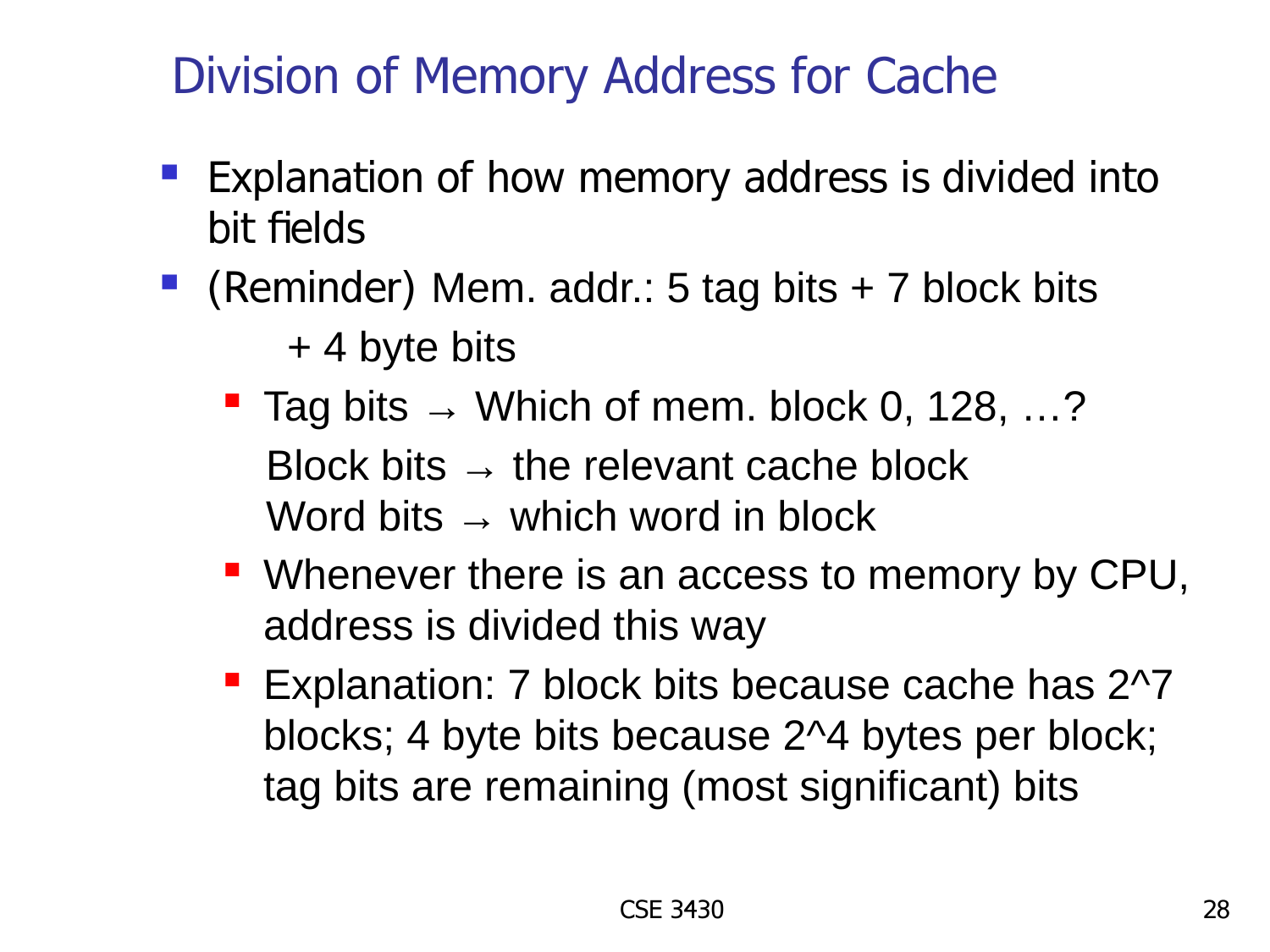

# Division of Memory Address for Cache
Explanation of how memory address is divided into bit fields
(Reminder) Mem. addr.: 5 tag bits + 7 block bits
   + 4 byte bits
Tag bits → Which of mem. block 0, 128, …?
 Block bits → the relevant cache block
 Word bits → which word in block
Whenever there is an access to memory by CPU, address is divided this way
Explanation: 7 block bits because cache has 2^7 blocks; 4 byte bits because 2^4 bytes per block; tag bits are remaining (most significant) bits
CSE 3430
28